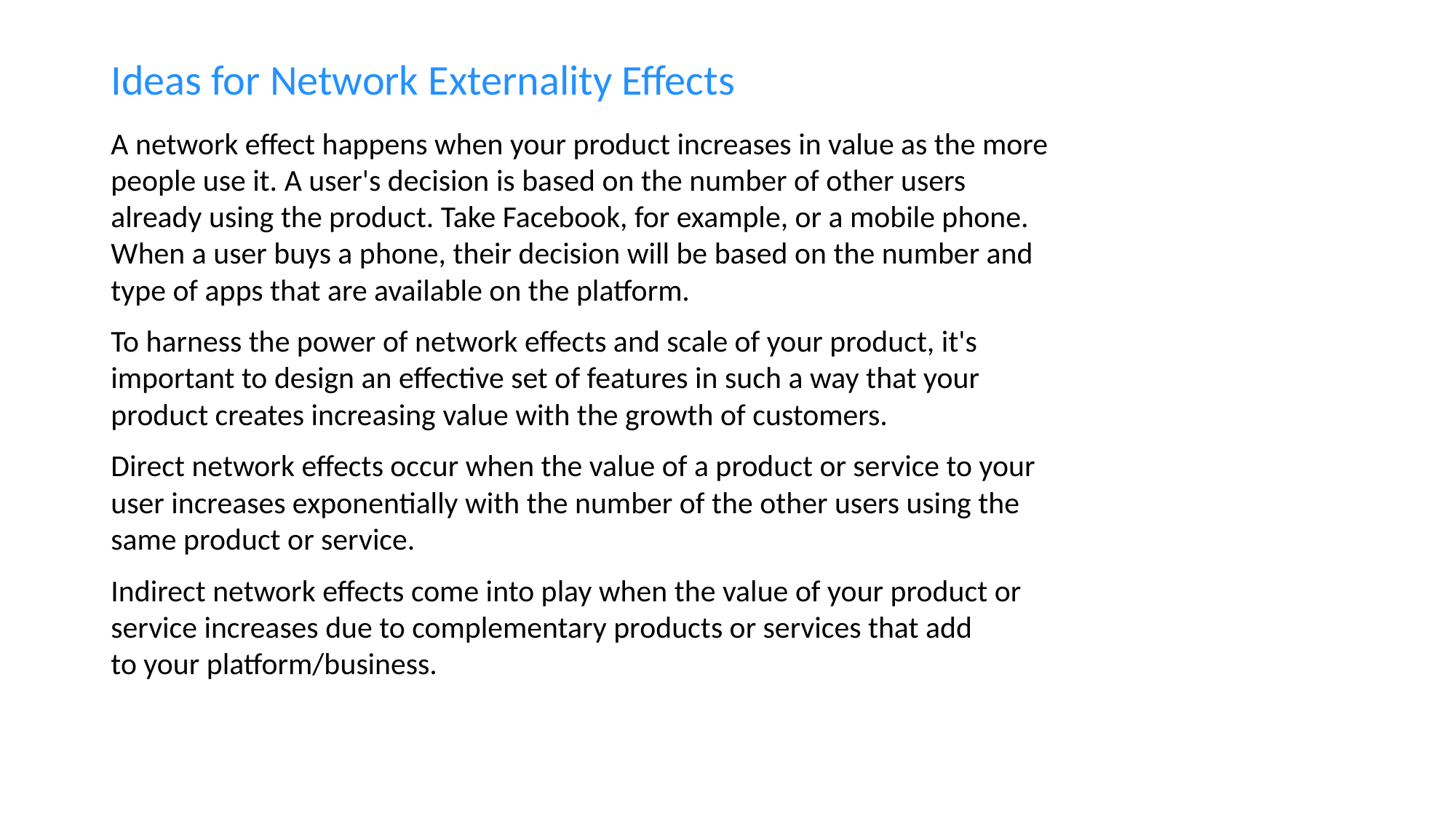

# Ideas for Network Externality Effects
A network effect happens when your product increases in value as the more people use it. A user's decision is based on the number of other users already using the product. Take Facebook, for example, or a mobile phone. When a user buys a phone, their decision will be based on the number and type of apps that are available on the platform.
To harness the power of network effects and scale of your product, it's important to design an effective set of features in such a way that your product creates increasing value with the growth of customers.
Direct network effects occur when the value of a product or service to your user increases exponentially with the number of the other users using the same product or service.
Indirect network effects come into play when the value of your product or service increases due to complementary products or services that add to your platform/business.